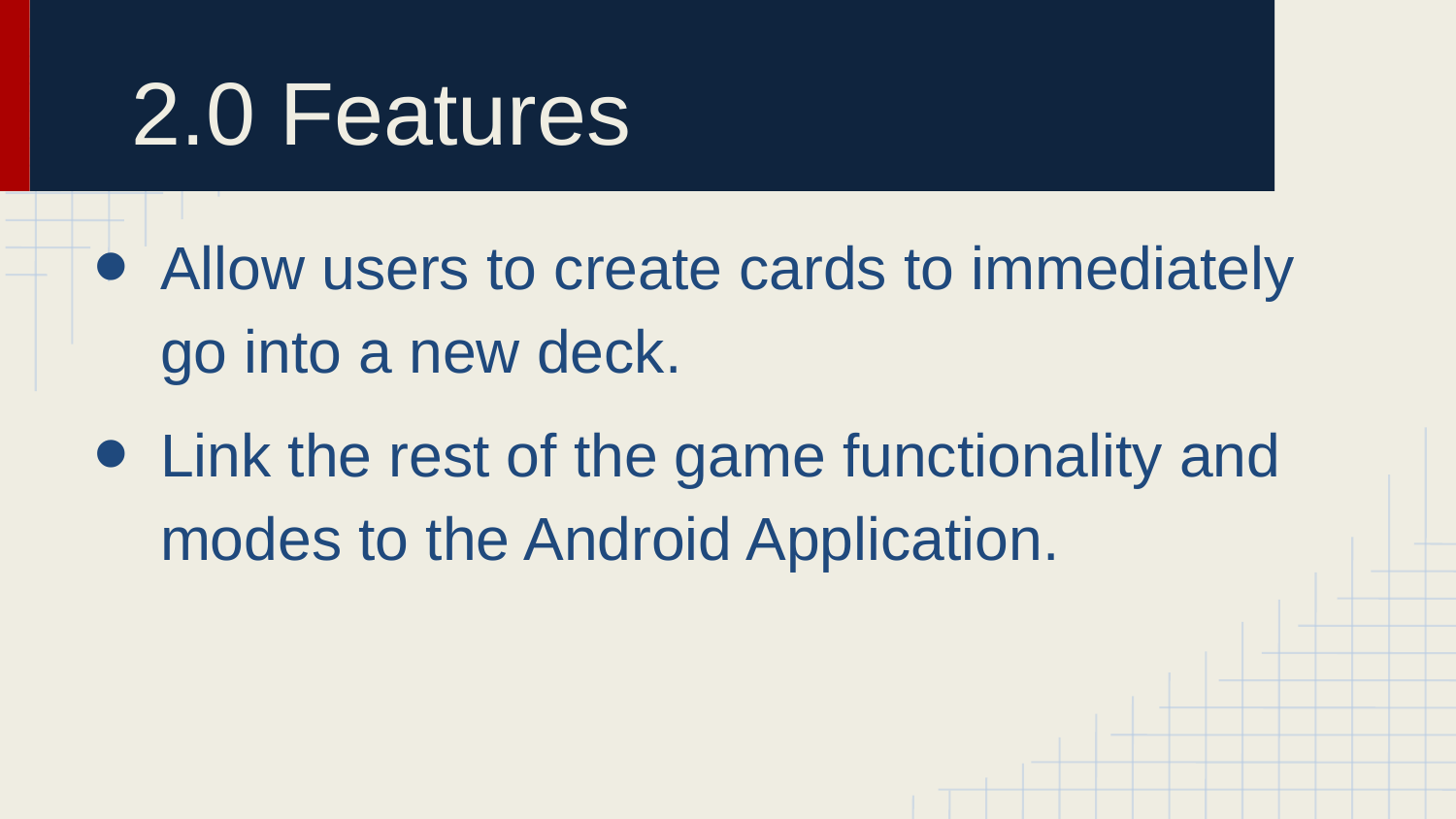

# 2.0 Features
Allow users to create cards to immediately go into a new deck.
Link the rest of the game functionality and modes to the Android Application.